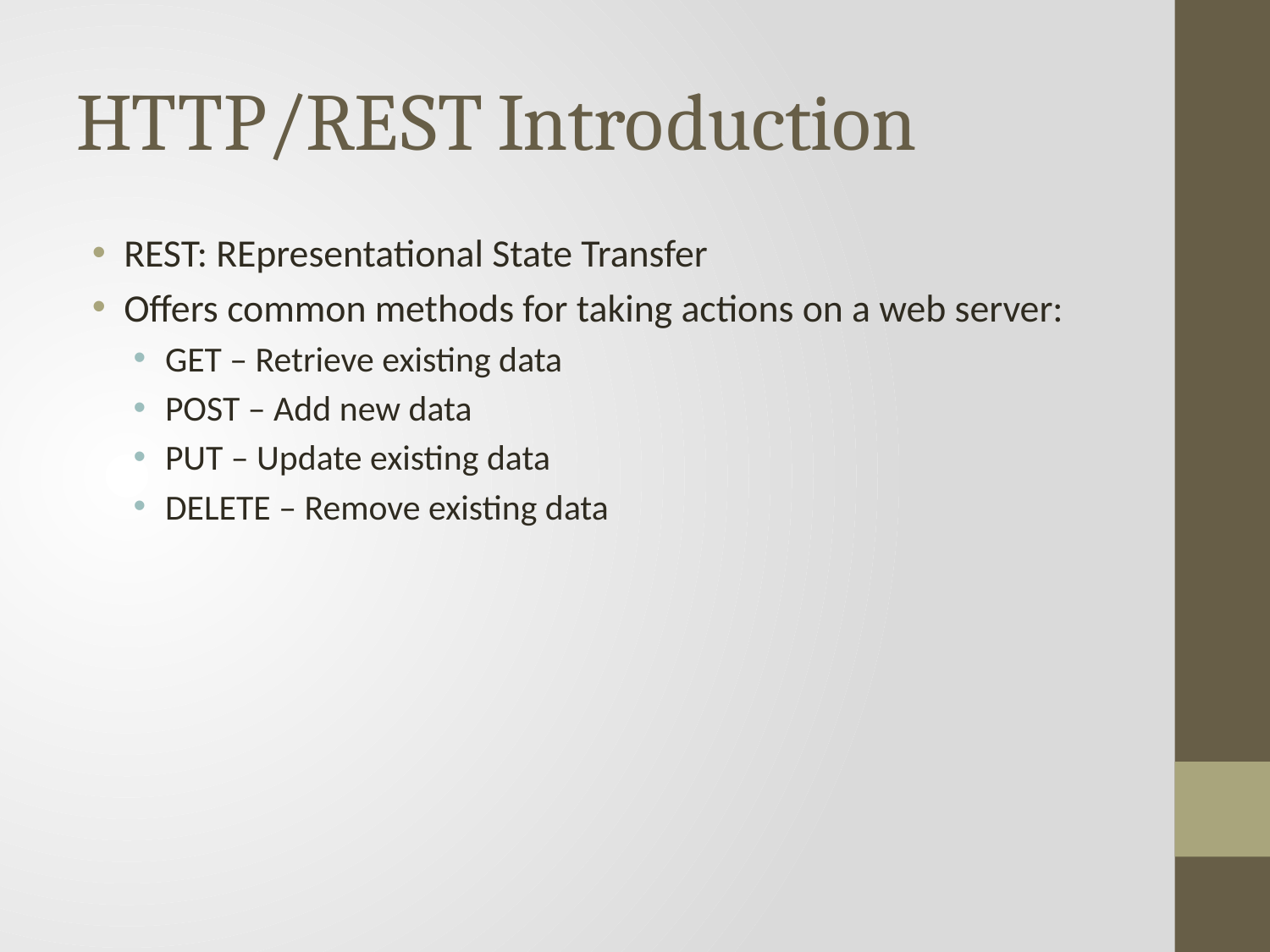

# HTTP/REST Introduction
REST: REpresentational State Transfer
Offers common methods for taking actions on a web server:
GET – Retrieve existing data
POST – Add new data
PUT – Update existing data
DELETE – Remove existing data